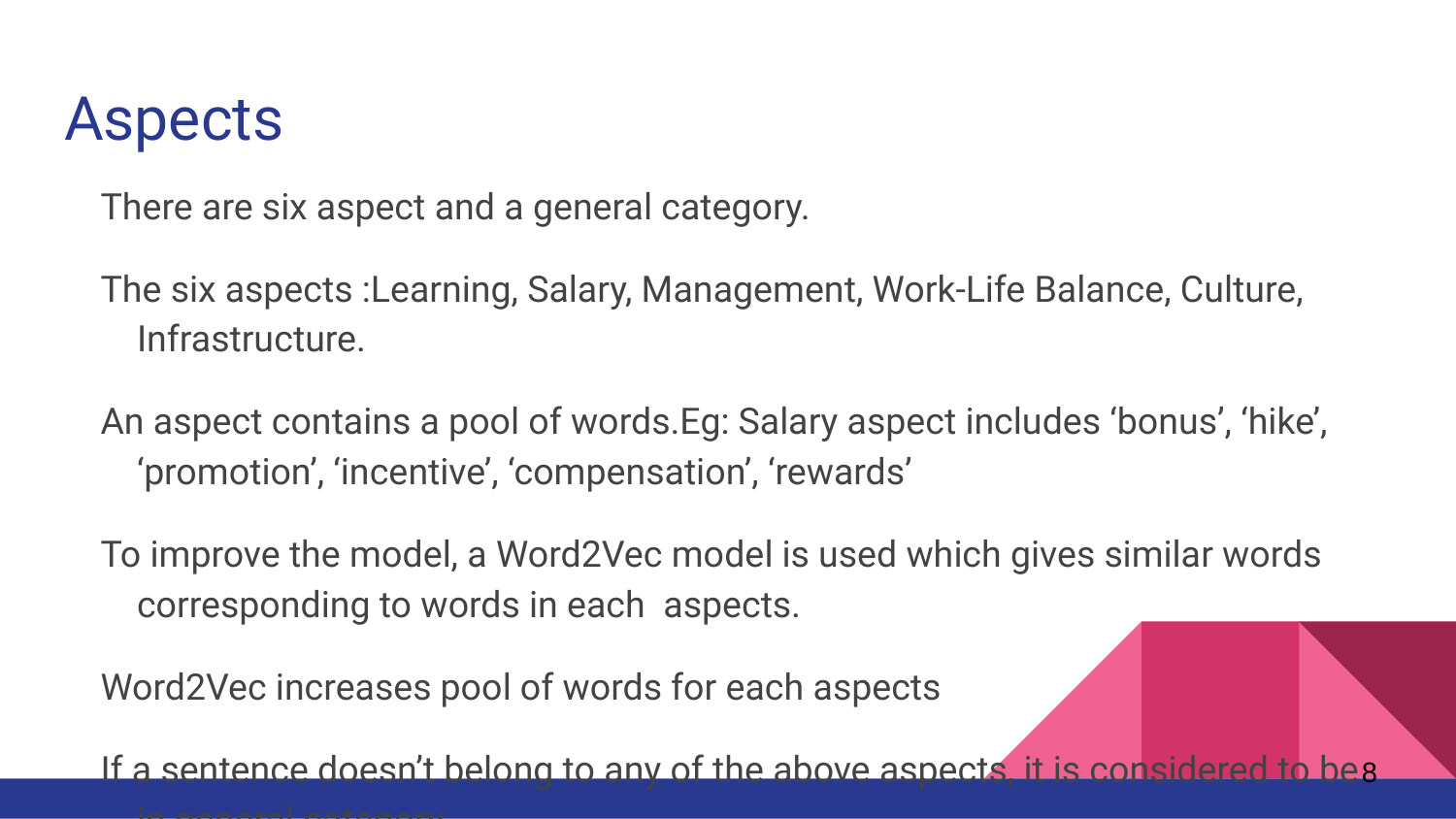

# Aspects
There are six aspect and a general category.
The six aspects :Learning, Salary, Management, Work-Life Balance, Culture, Infrastructure.
An aspect contains a pool of words.Eg: Salary aspect includes ‘bonus’, ‘hike’, ‘promotion’, ‘incentive’, ‘compensation’, ‘rewards’
To improve the model, a Word2Vec model is used which gives similar words corresponding to words in each  aspects.
Word2Vec increases pool of words for each aspects
If a sentence doesn’t belong to any of the above aspects, it is considered to be in general category.
8